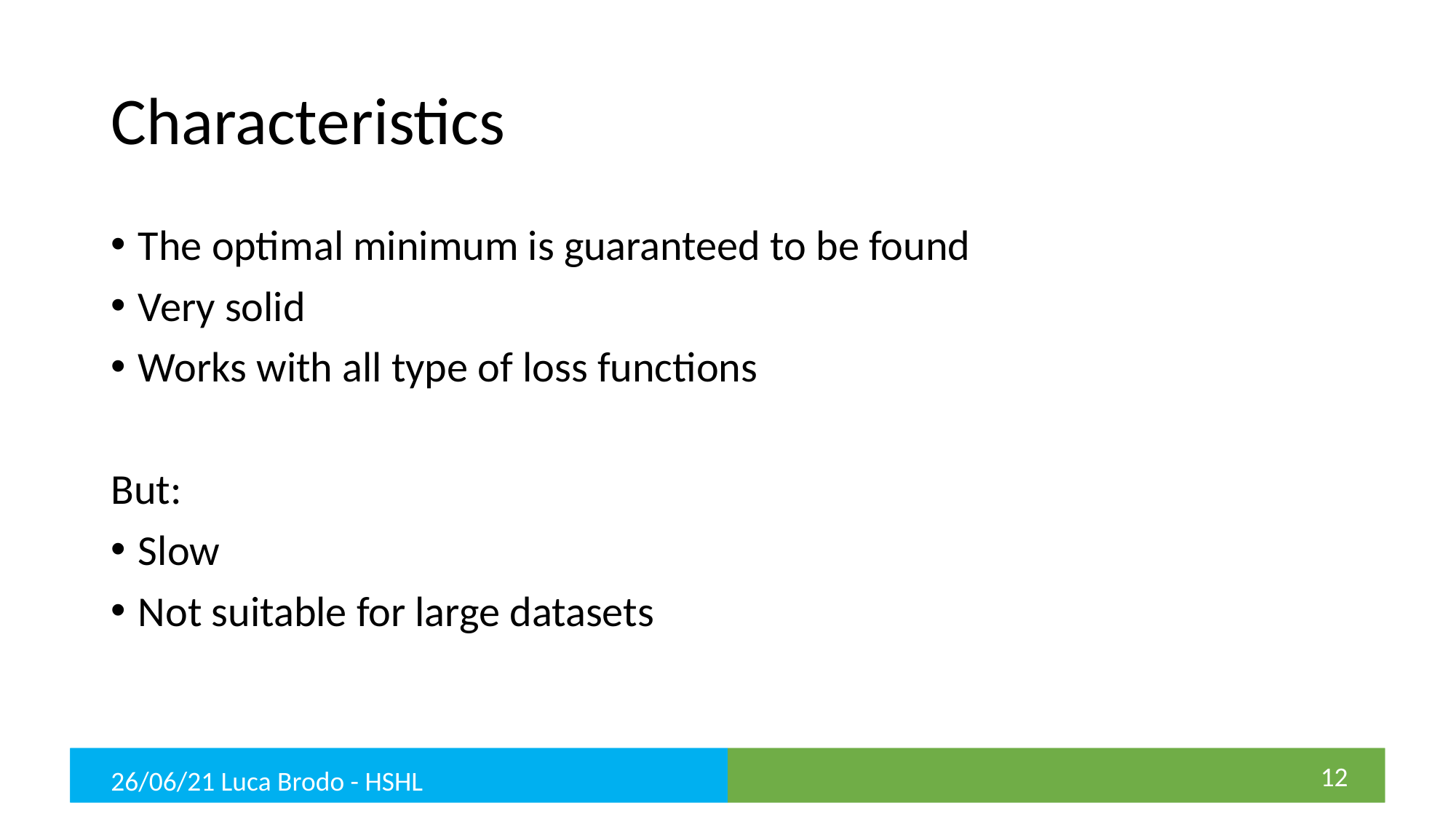

# Characteristics
The optimal minimum is guaranteed to be found
Very solid
Works with all type of loss functions

But:
Slow
Not suitable for large datasets

12
26/06/21 Luca Brodo - HSHL